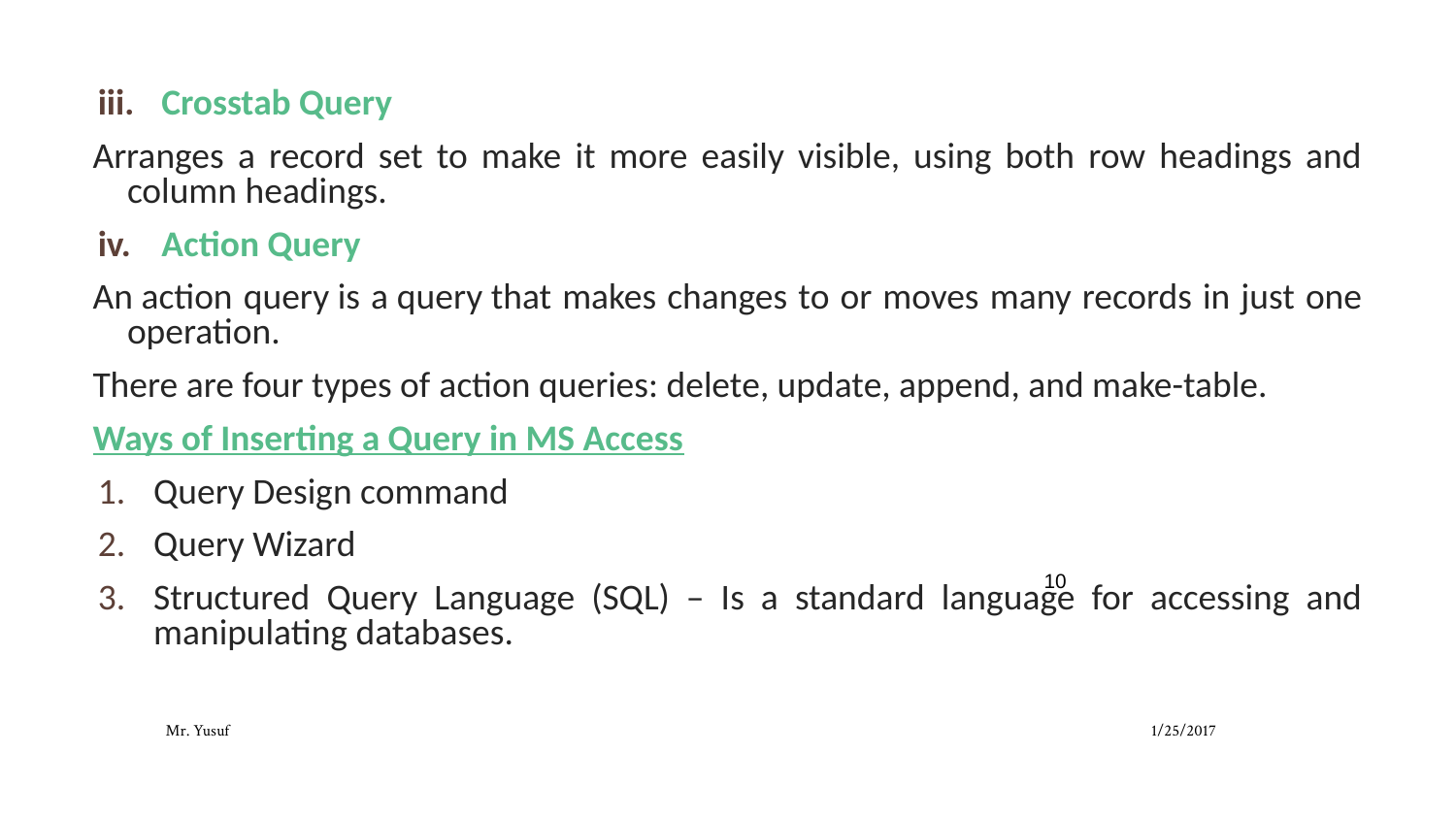

Crosstab Query
Arranges a record set to make it more easily visible, using both row headings and column headings.
Action Query
An action query is a query that makes changes to or moves many records in just one operation.
There are four types of action queries: delete, update, append, and make-table.
Ways of Inserting a Query in MS Access
Query Design command
Query Wizard
Structured Query Language (SQL) – Is a standard language for accessing and manipulating databases.

10
Mr. Yusuf
1/25/2017